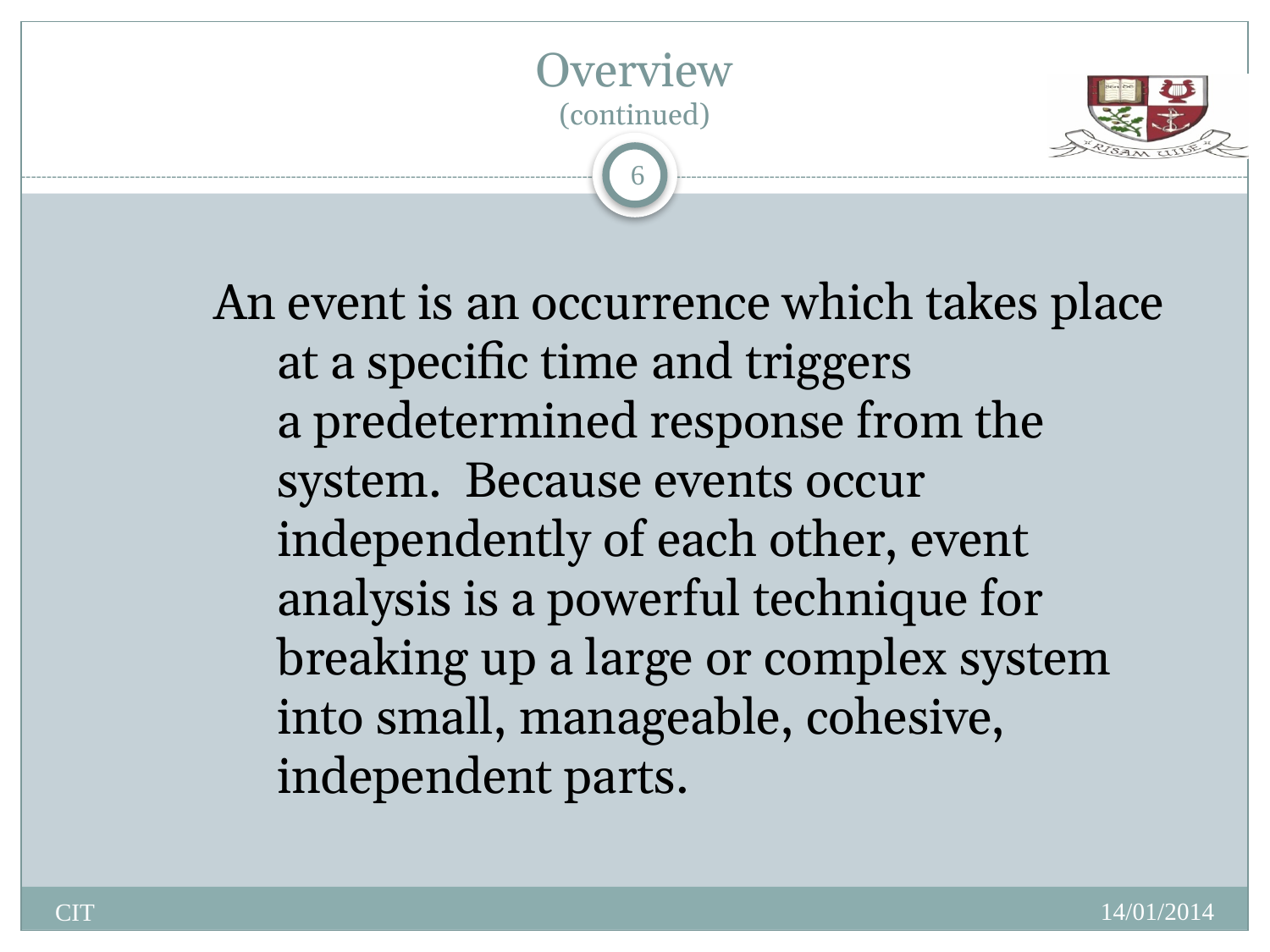

# Overview (continued)
6

An event is an occurrence which takes place at a specific time and triggers
a predetermined response from the system.  Because events occur independently of each other, event analysis is a powerful technique for breaking up a large or complex system into small, manageable, cohesive, independent parts.
14/01/2014
CIT